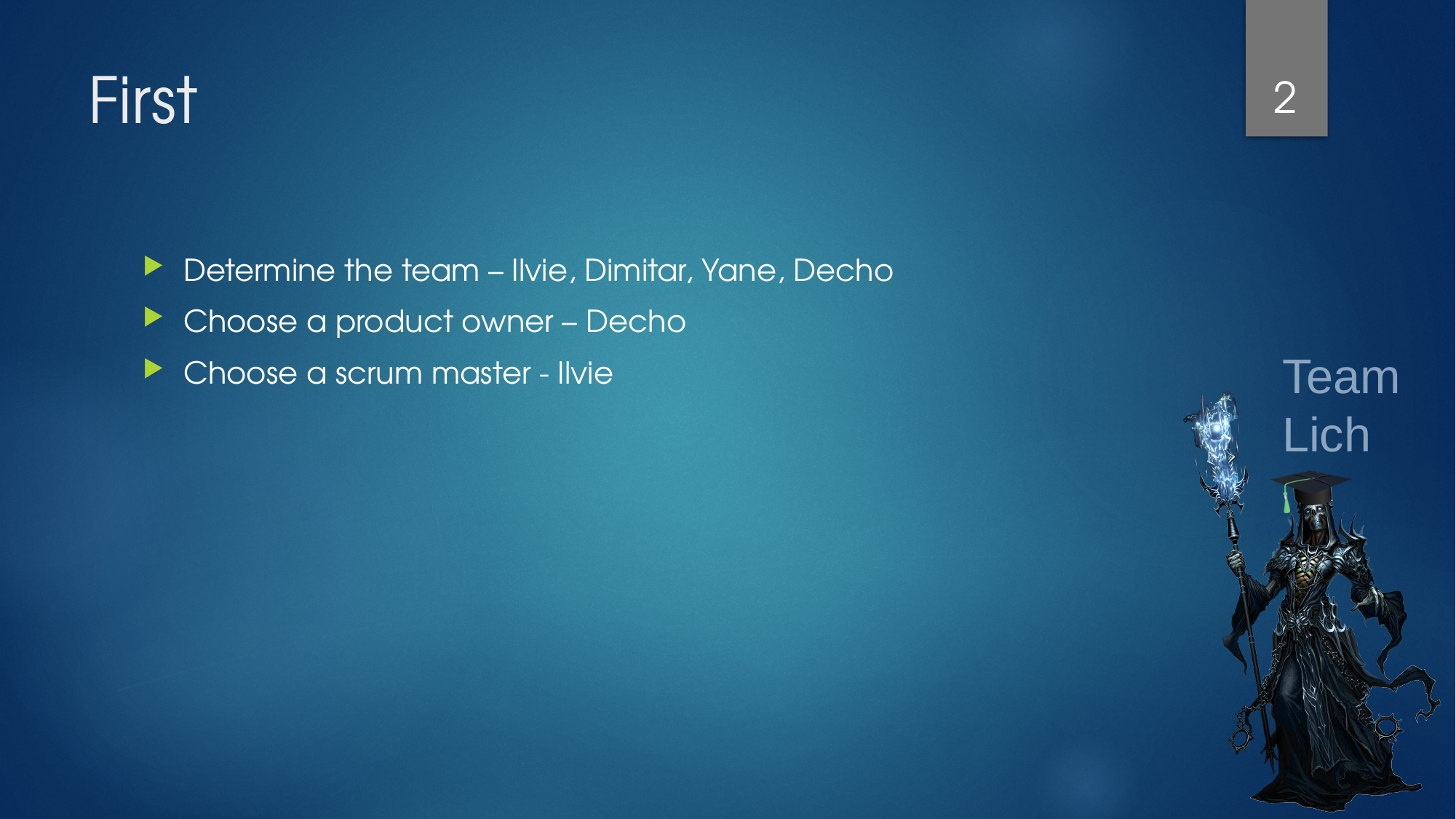

2
# First
Determine the team – Ilvie, Dimitar, Yane, Decho
Choose a product owner – Decho
Choose a scrum master - Ilvie
Team Lich